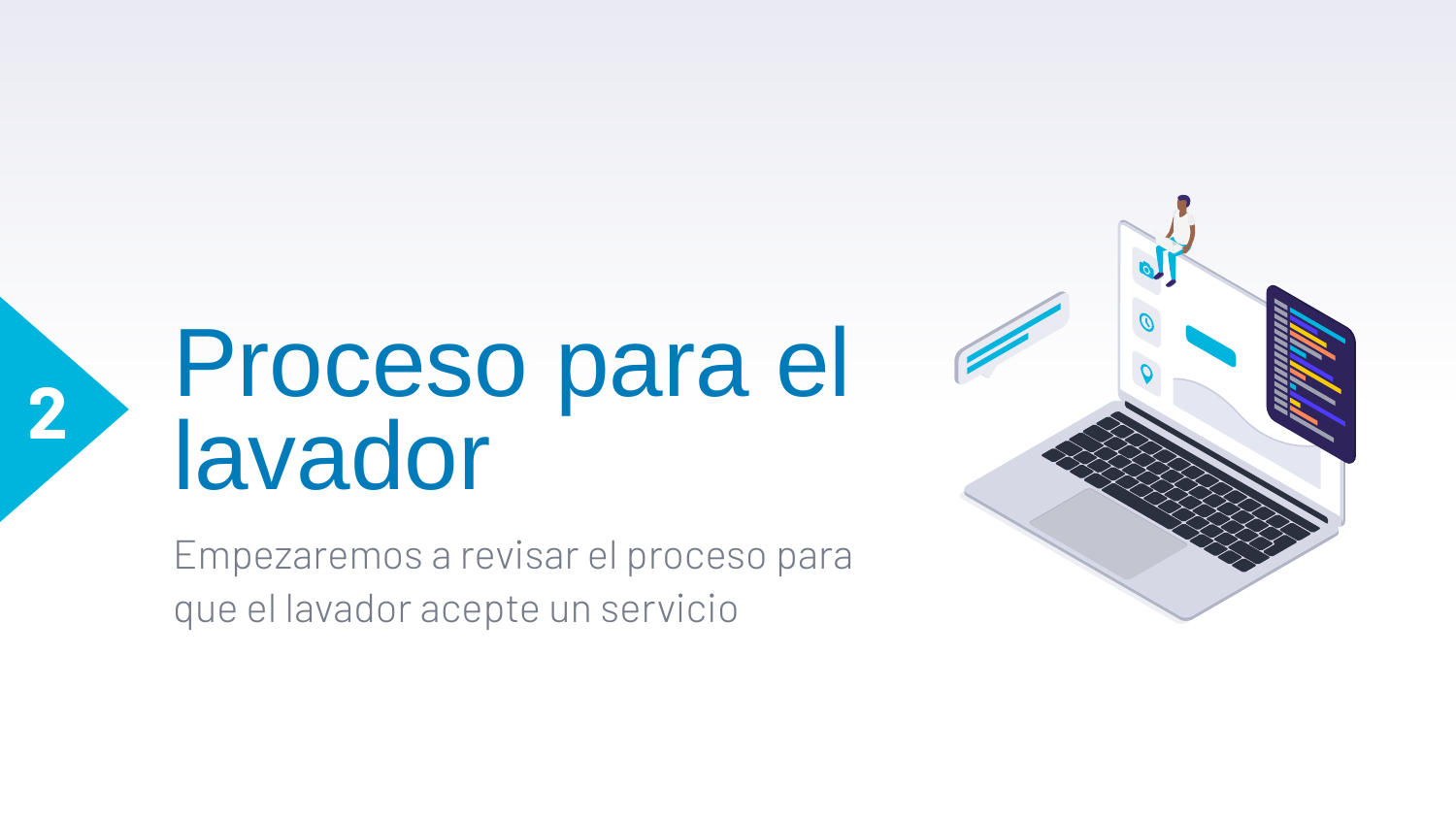

2
# Proceso para el lavador
Empezaremos a revisar el proceso para que el lavador acepte un servicio